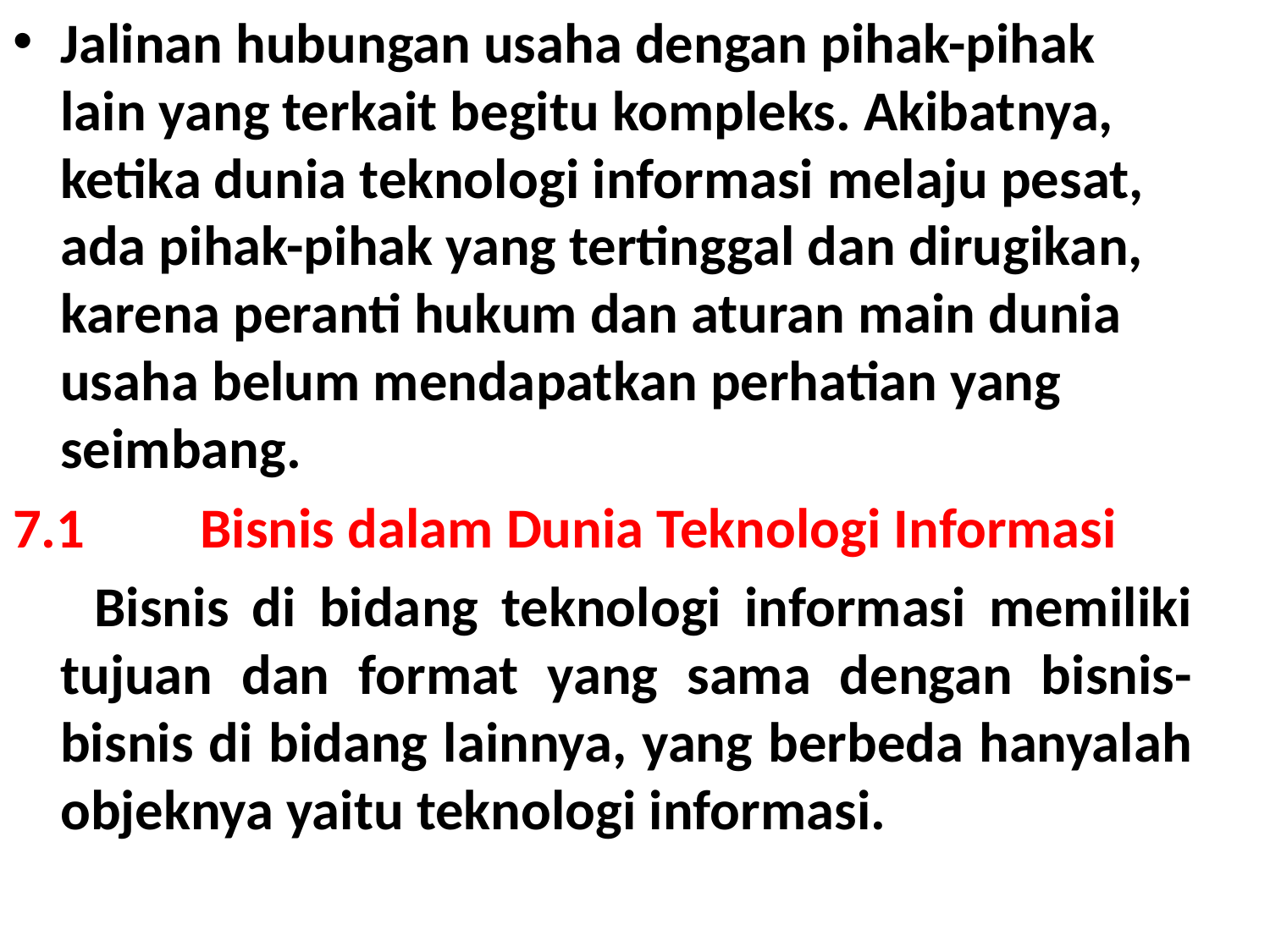

Jalinan hubungan usaha dengan pihak-pihak lain yang terkait begitu kompleks. Akibatnya, ketika dunia teknologi informasi melaju pesat, ada pihak-pihak yang tertinggal dan dirugikan, karena peranti hukum dan aturan main dunia usaha belum mendapatkan perhatian yang seimbang.
7.1	 Bisnis dalam Dunia Teknologi Informasi
    Bisnis di bidang teknologi informasi memiliki tujuan dan format yang sama dengan bisnis-bisnis di bidang lainnya, yang berbeda hanyalah objeknya yaitu teknologi informasi.